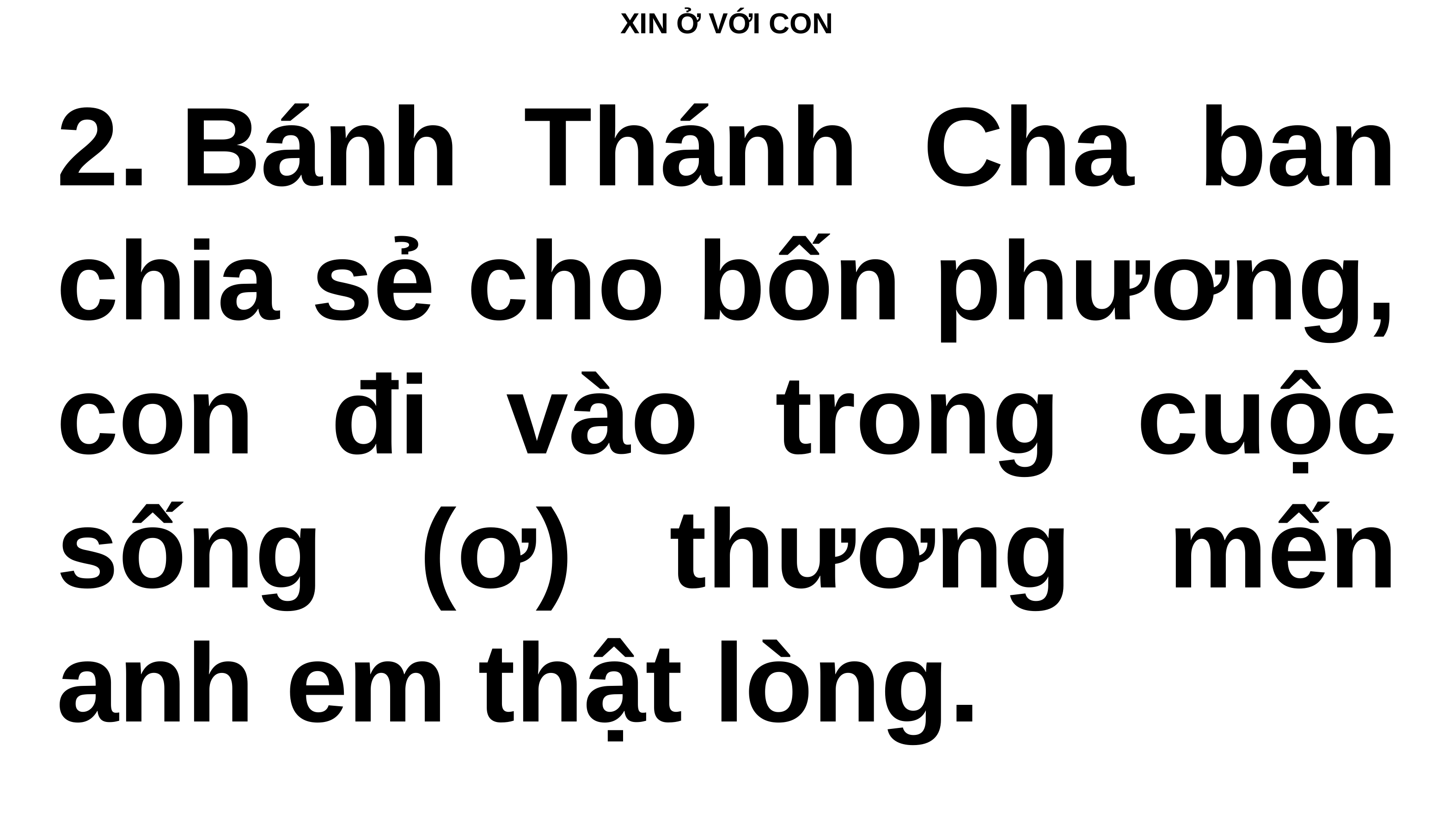

# XIN Ở VỚI CON
2. Bánh Thánh Cha ban chia sẻ cho bốn phương, con đi vào trong cuộc sống (ơ) thương mến anh em thật lòng.